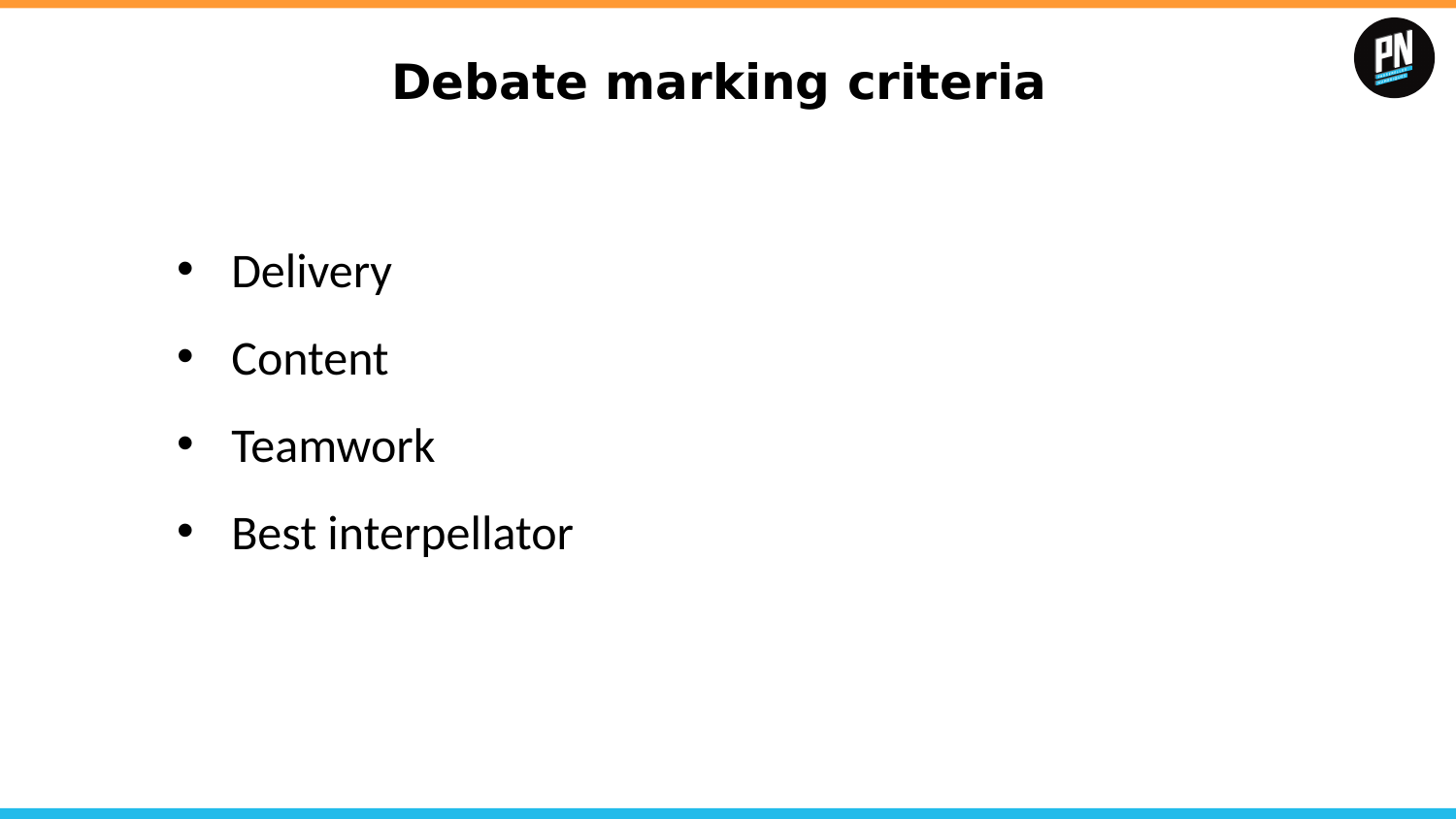

# Debate marking criteria
Delivery
Content
Teamwork
Best interpellator